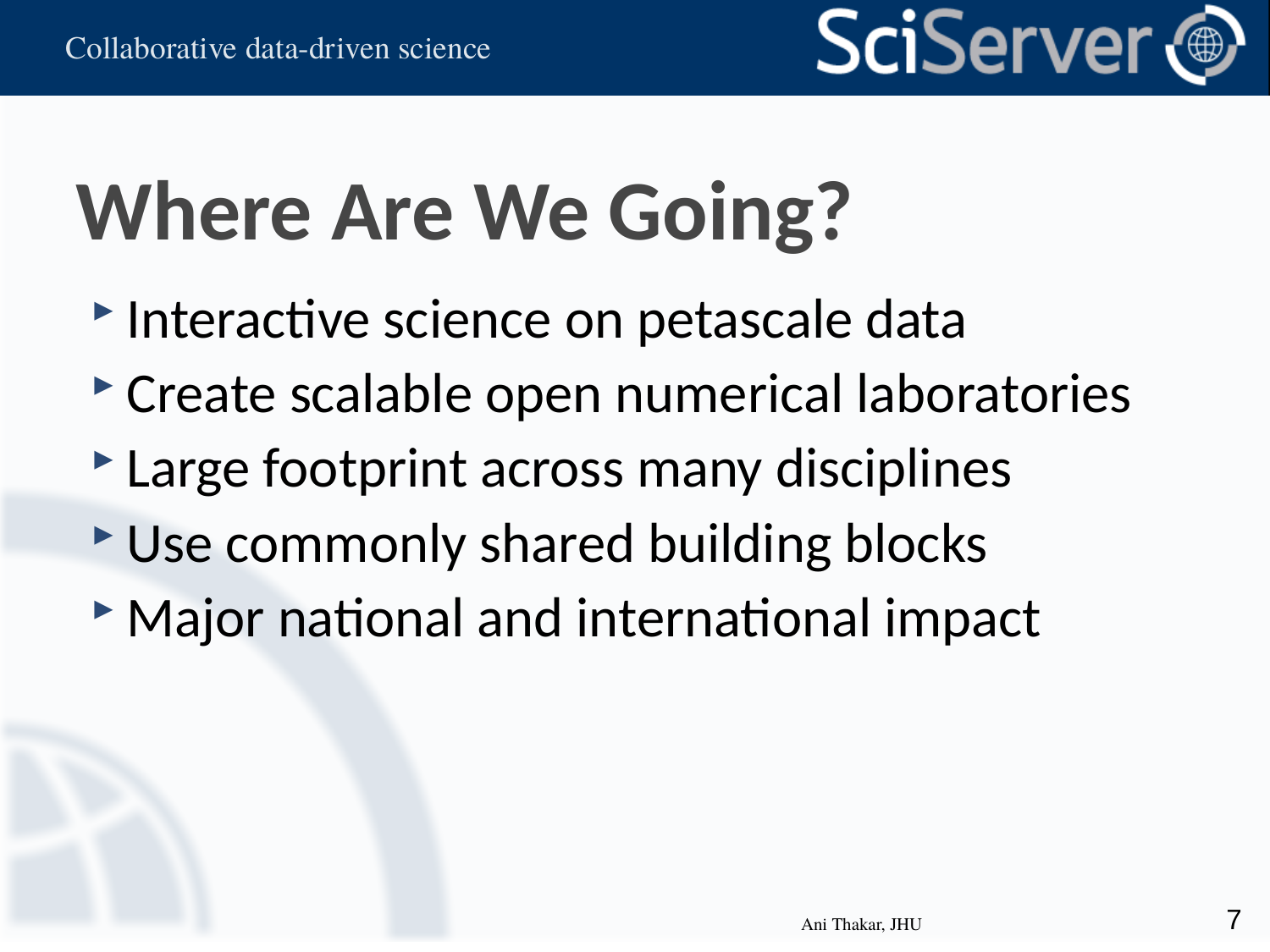

# Where Are We Going?
Interactive science on petascale data
Create scalable open numerical laboratories
Large footprint across many disciplines
Use commonly shared building blocks
Major national and international impact
7
Ani Thakar, JHU